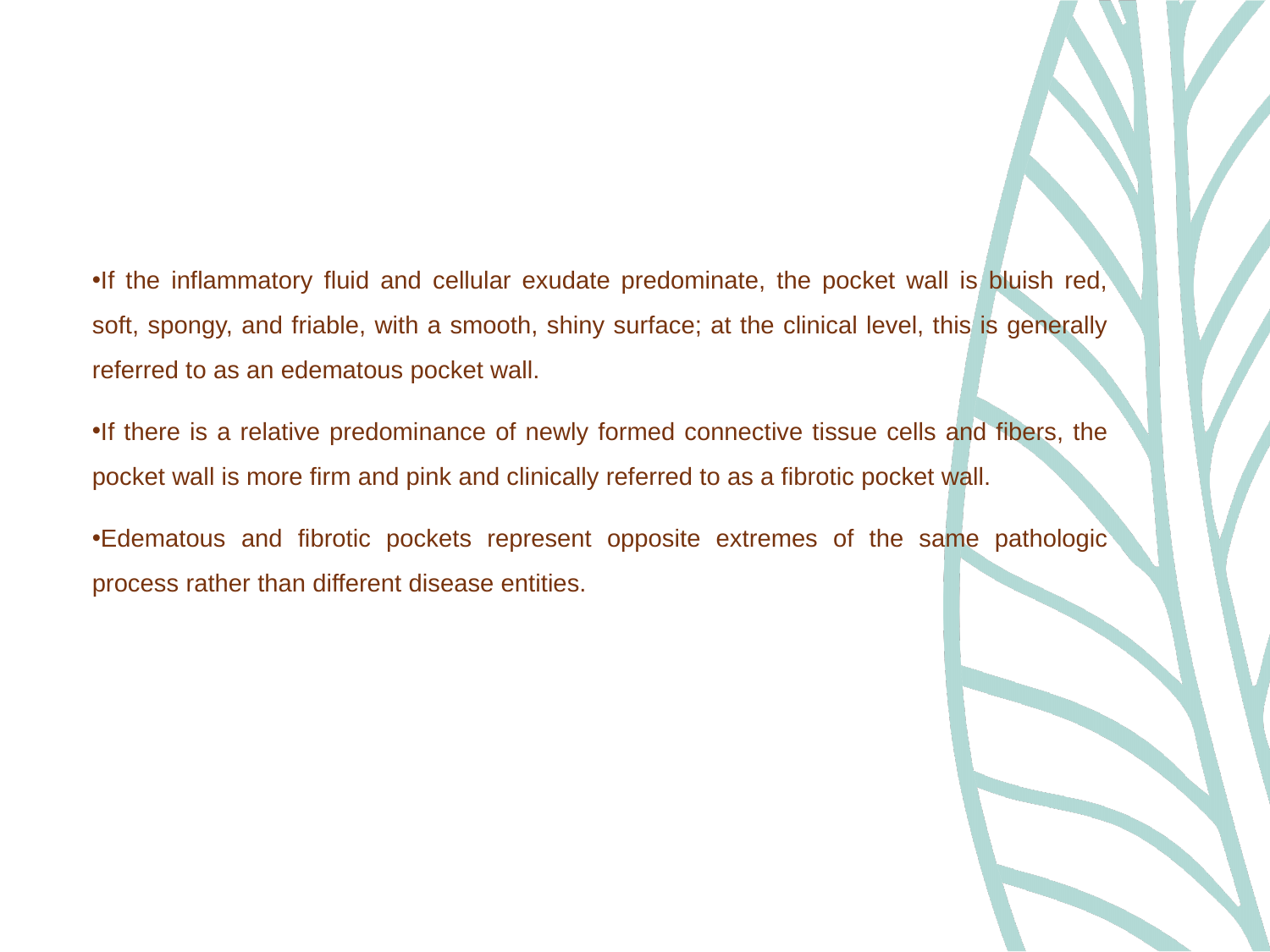

If the inflammatory fluid and cellular exudate predominate, the pocket wall is bluish red, soft, spongy, and friable, with a smooth, shiny surface; at the clinical level, this is generally referred to as an edematous pocket wall.
If there is a relative predominance of newly formed connective tissue cells and fibers, the pocket wall is more firm and pink and clinically referred to as a fibrotic pocket wall.
Edematous and fibrotic pockets represent opposite extremes of the same pathologic process rather than different disease entities.